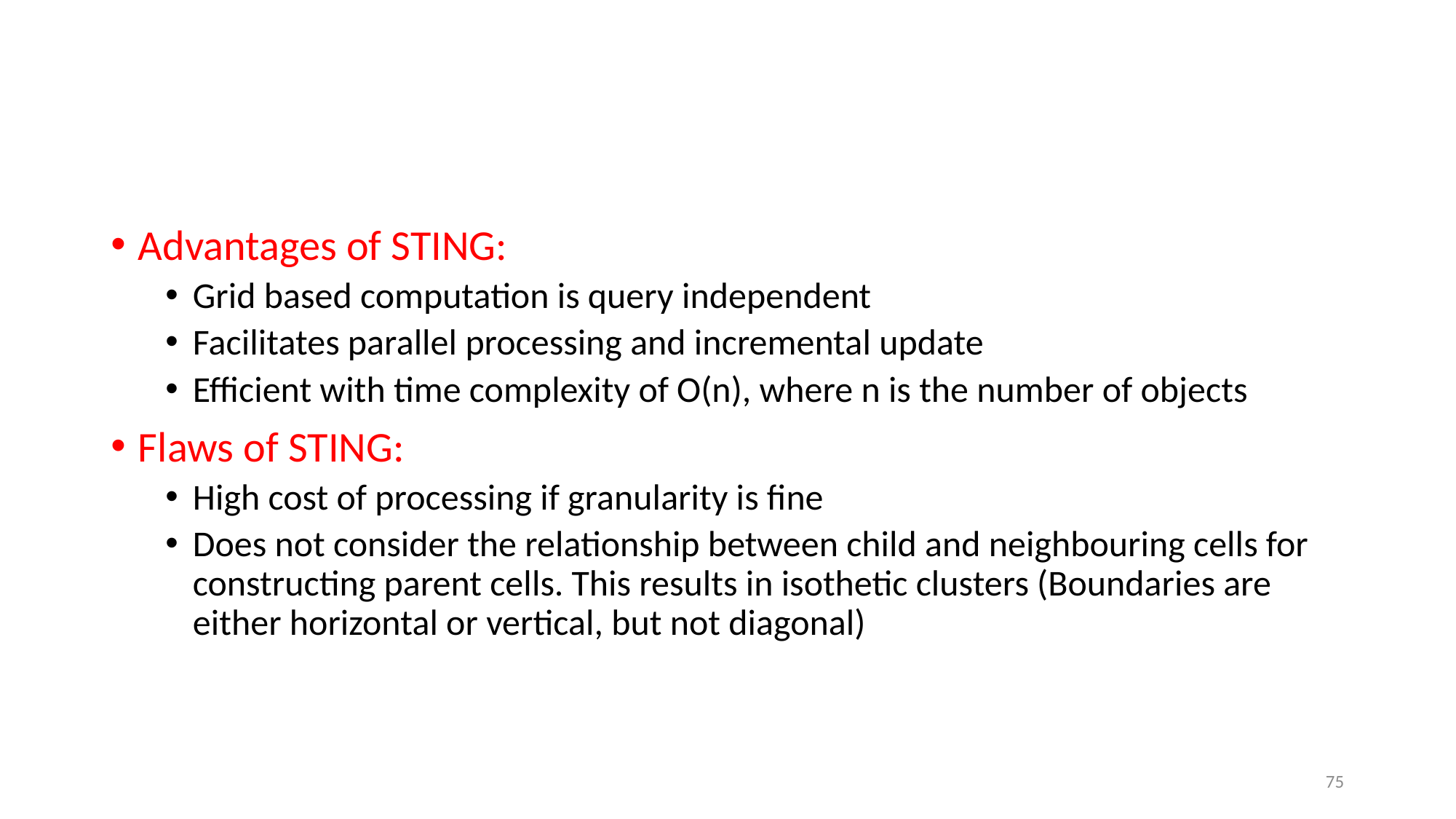

#
Advantages of STING:
Grid based computation is query independent
Facilitates parallel processing and incremental update
Efficient with time complexity of O(n), where n is the number of objects
Flaws of STING:
High cost of processing if granularity is fine
Does not consider the relationship between child and neighbouring cells for constructing parent cells. This results in isothetic clusters (Boundaries are either horizontal or vertical, but not diagonal)
75